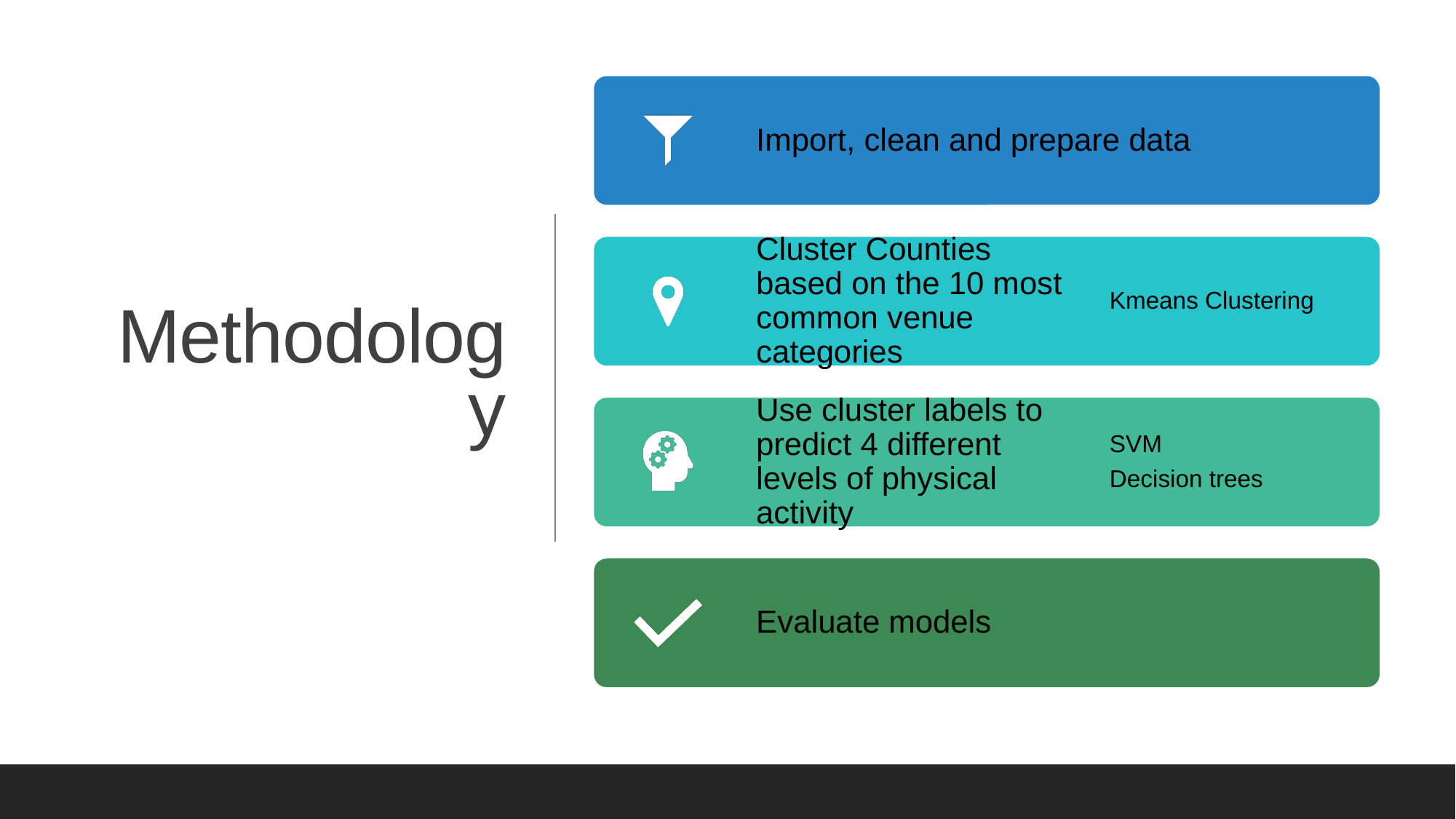

# Methodology
Import, clean and prepare data
Cluster Counties based on the 10 most common venue categories
Kmeans Clustering
Use cluster labels to predict 4 different levels of physical activity
SVM
Decision trees
Evaluate models